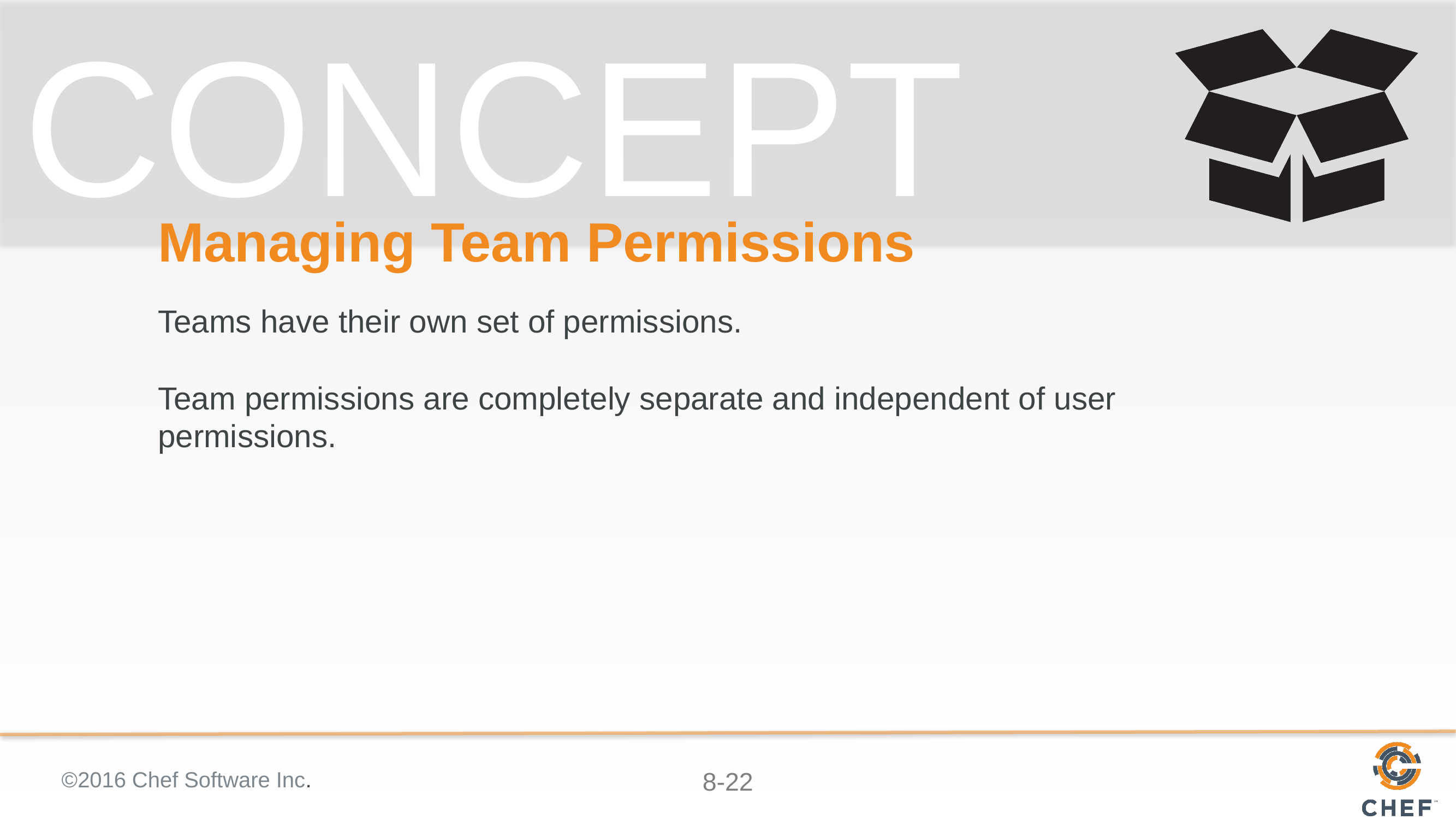

# Managing Team Permissions
Teams have their own set of permissions.

Team permissions are completely separate and independent of user permissions.